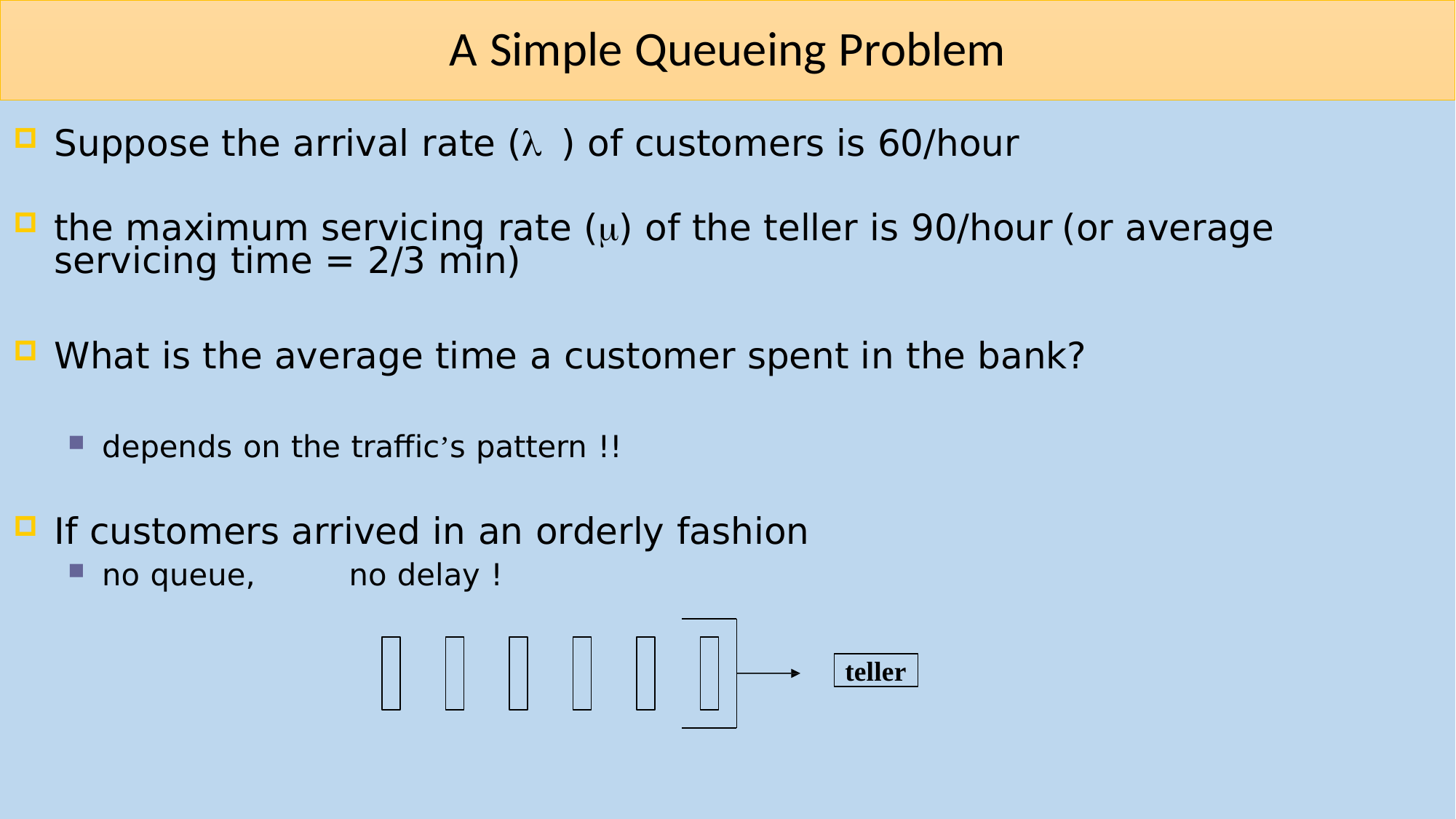

# A Simple Queueing Problem
Suppose the arrival rate (λ) of customers is 60/hour

the maximum servicing rate (μ) of the teller is 90/hour (or average servicing time = 2/3 min)

What is the average time a customer spent in the bank?

depends on the traffic’s pattern !!

If customers arrived in an orderly fashion
no queue,	no delay !

teller